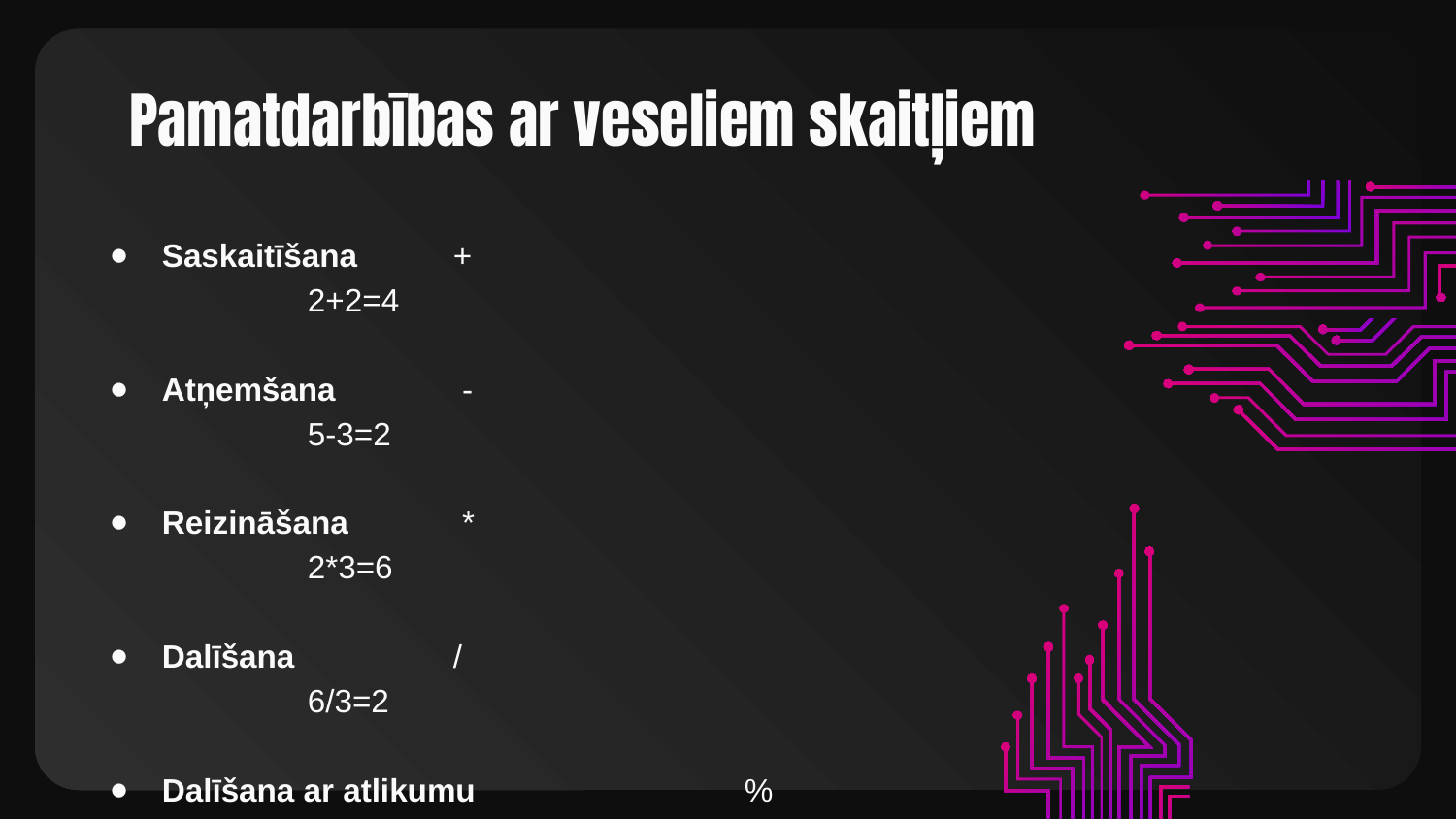

# Pamatdarbības ar veseliem skaitļiem
Saskaitīšana 	+			2+2=4

Atņemšana	 -			5-3=2

Reizināšana	 *			2*3=6

Dalīšana 		/			6/3=2

Dalīšana ar atlikumu	 	%	7%2=1